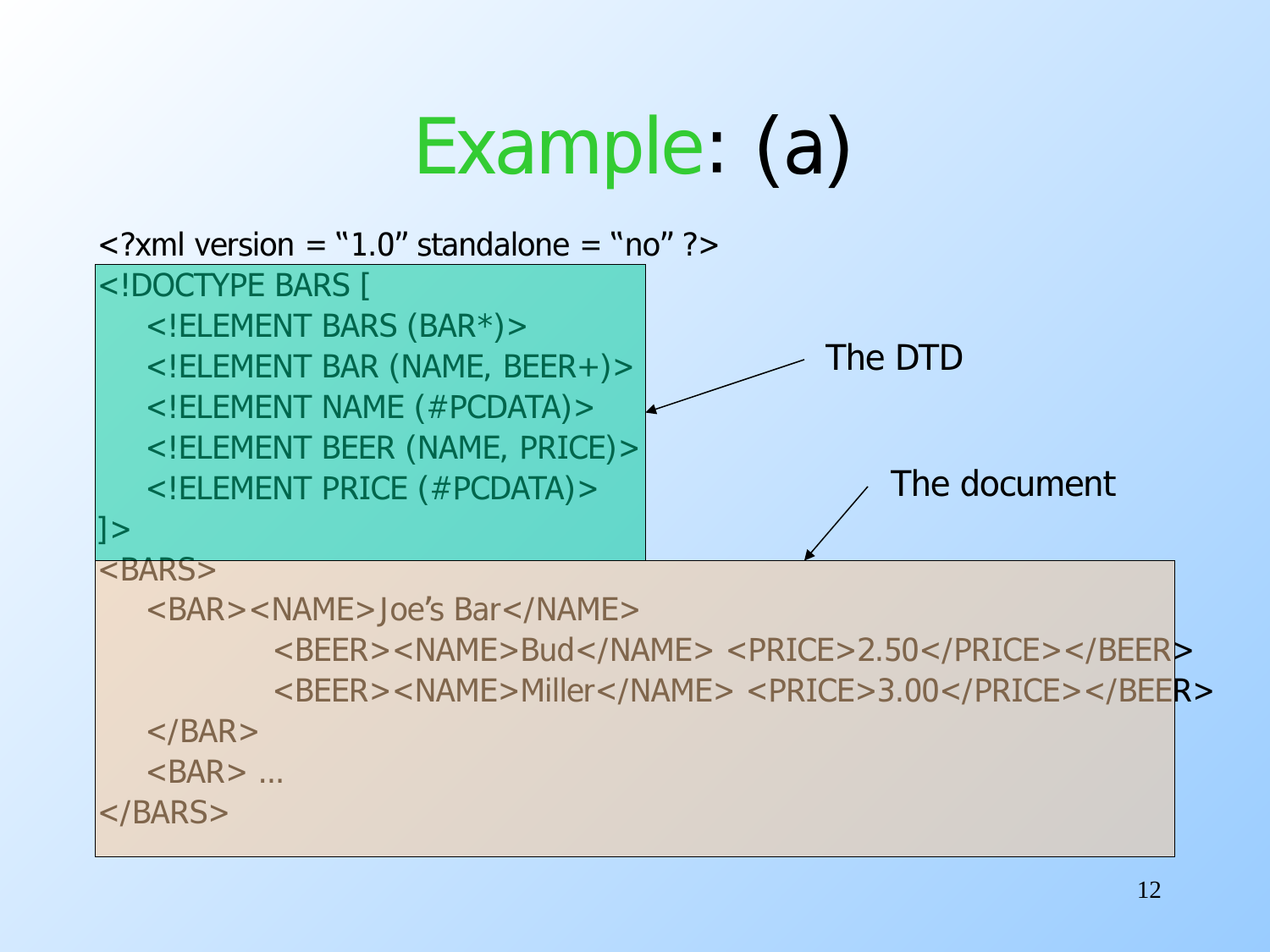

# Example: (a)
<?xml version = “1.0” standalone = “no” ?>
<!DOCTYPE BARS [
	<!ELEMENT BARS (BAR*)>
	<!ELEMENT BAR (NAME, BEER+)>
	<!ELEMENT NAME (#PCDATA)>
	<!ELEMENT BEER (NAME, PRICE)>
	<!ELEMENT PRICE (#PCDATA)>
]>
<BARS>
	<BAR><NAME>Joe’s Bar</NAME>
		<BEER><NAME>Bud</NAME> <PRICE>2.50</PRICE></BEER>
		<BEER><NAME>Miller</NAME> <PRICE>3.00</PRICE></BEER>
	</BAR>
	<BAR> …
</BARS>

The DTD

The document

12